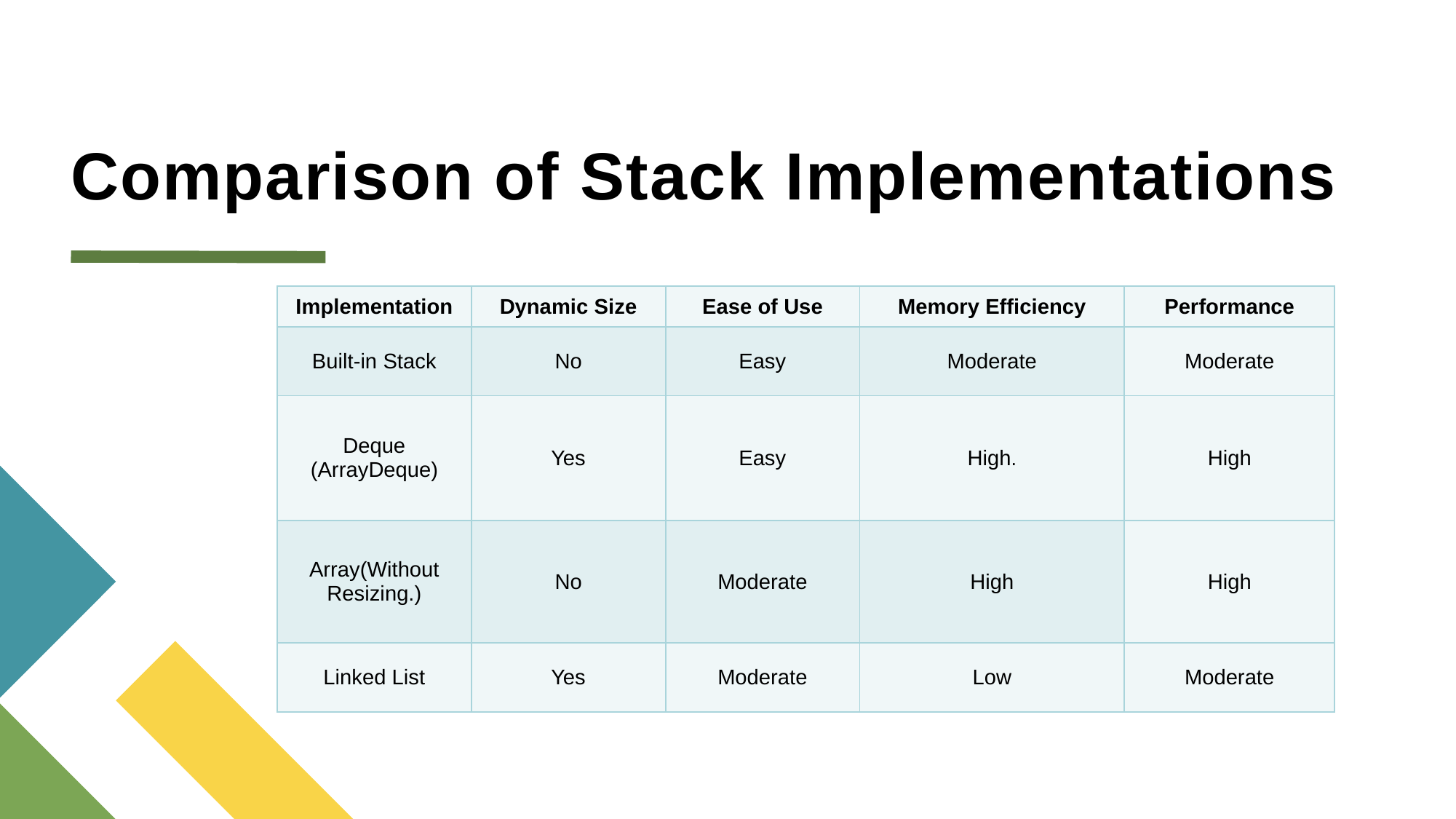

# Comparison of Stack Implementations
| Implementation | Dynamic Size | Ease of Use | Memory Efficiency | Performance |
| --- | --- | --- | --- | --- |
| Built-in Stack | No | Easy | Moderate | Moderate |
| Deque (ArrayDeque) | Yes | Easy | High. | High |
| Array(Without Resizing.) | No | Moderate | High | High |
| Linked List | Yes | Moderate | Low | Moderate |